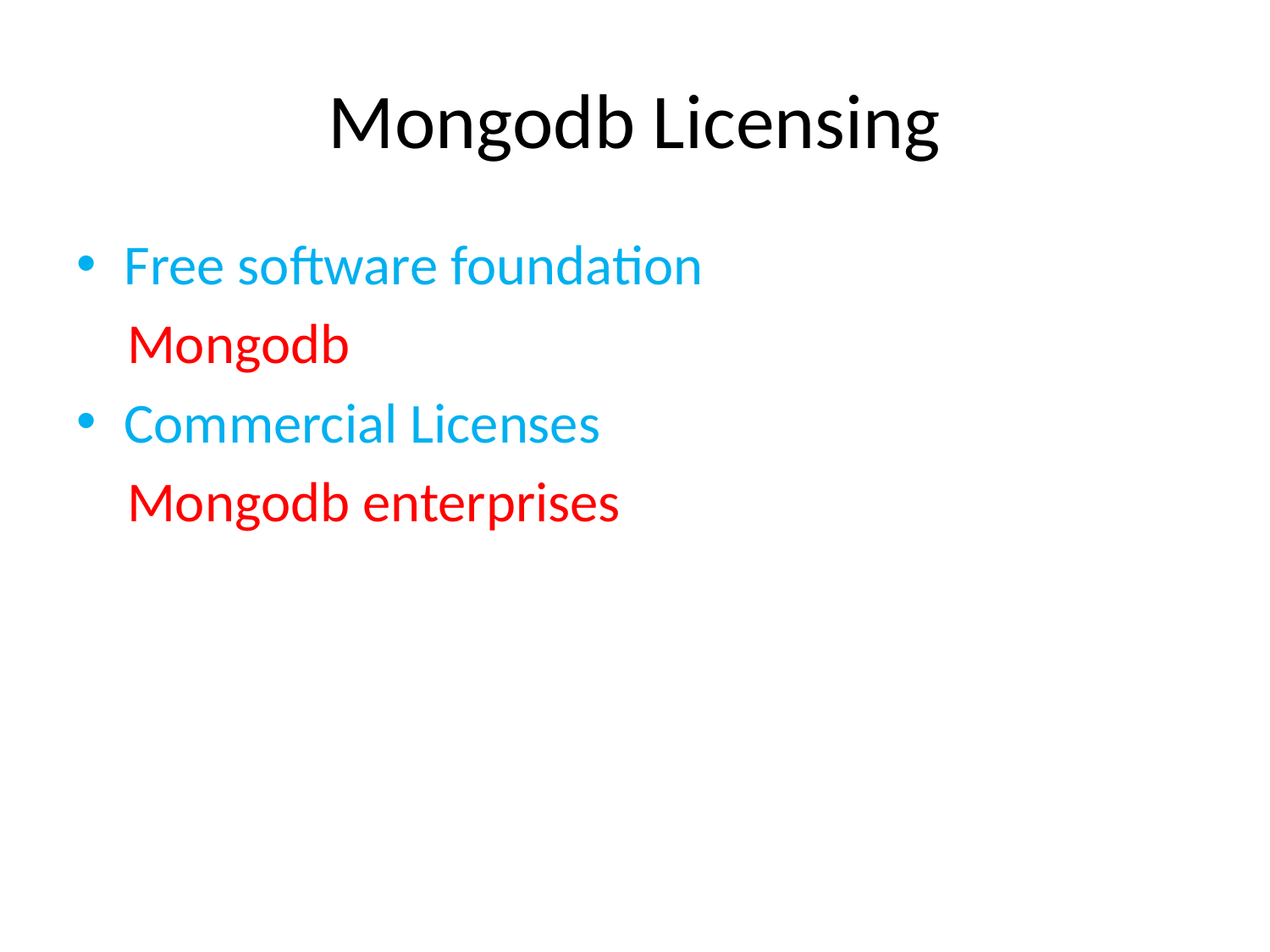

# Mongodb Licensing
Free software foundation
    Mongodb
Commercial Licenses
    Mongodb enterprises